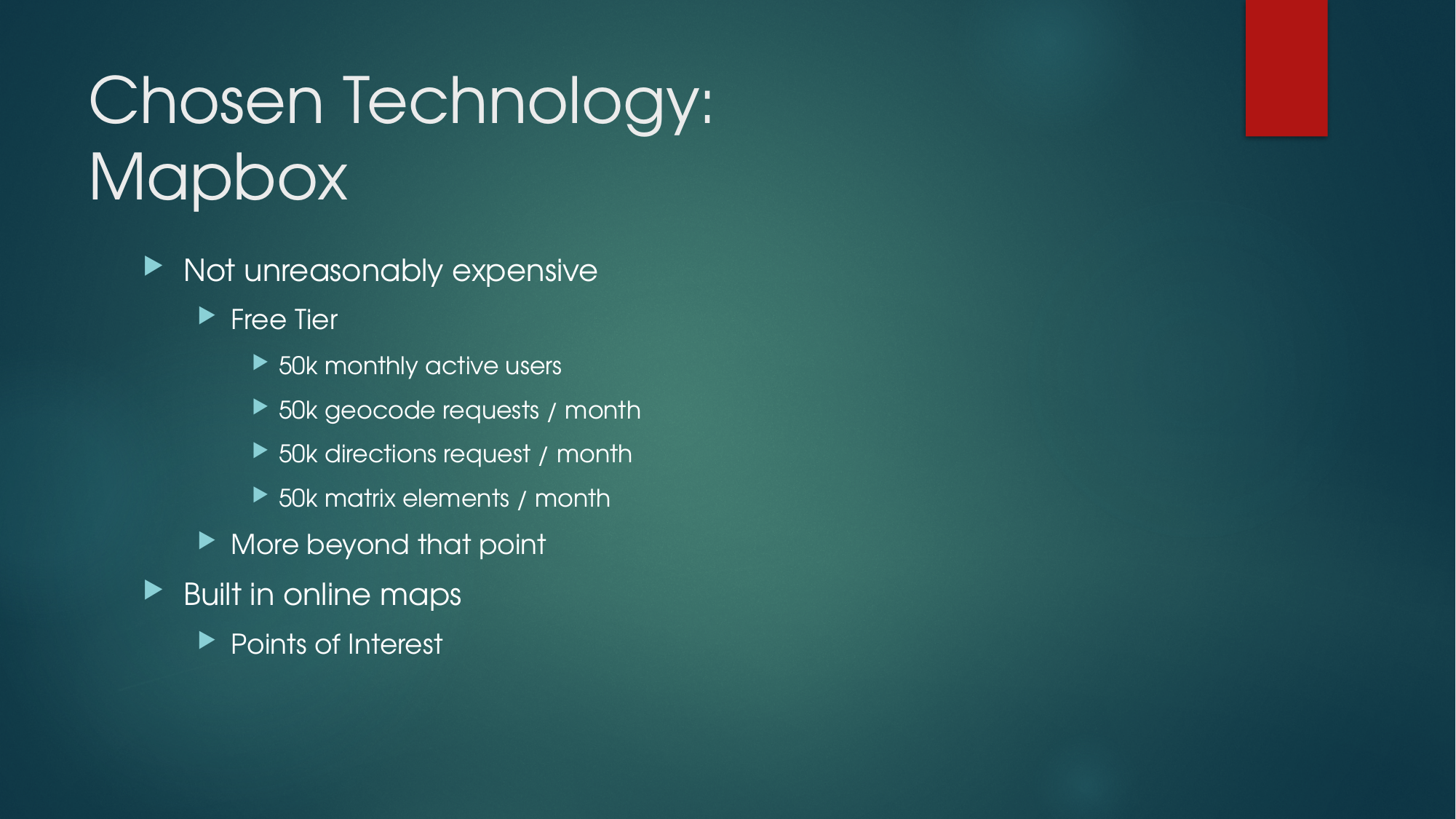

# Chosen Technology: Mapbox
Not unreasonably expensive
Free Tier
50k monthly active users
50k geocode requests / month
50k directions request / month
50k matrix elements / month
More beyond that point
Built in online maps
Points of Interest